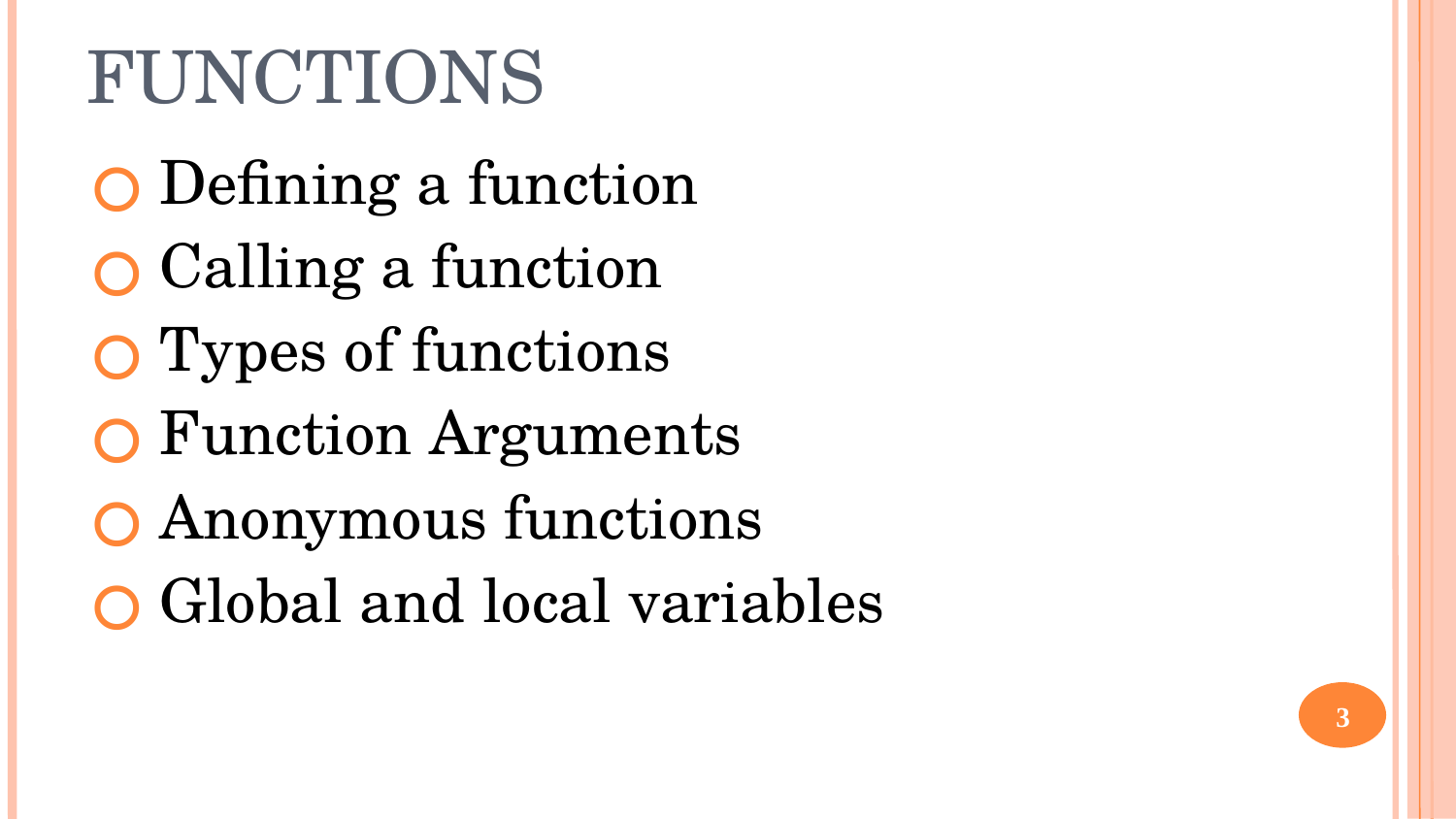

FUNCTIONS
Defining a function
Calling a function
Types of functions
Function Arguments
Anonymous functions
Global and local variables
3